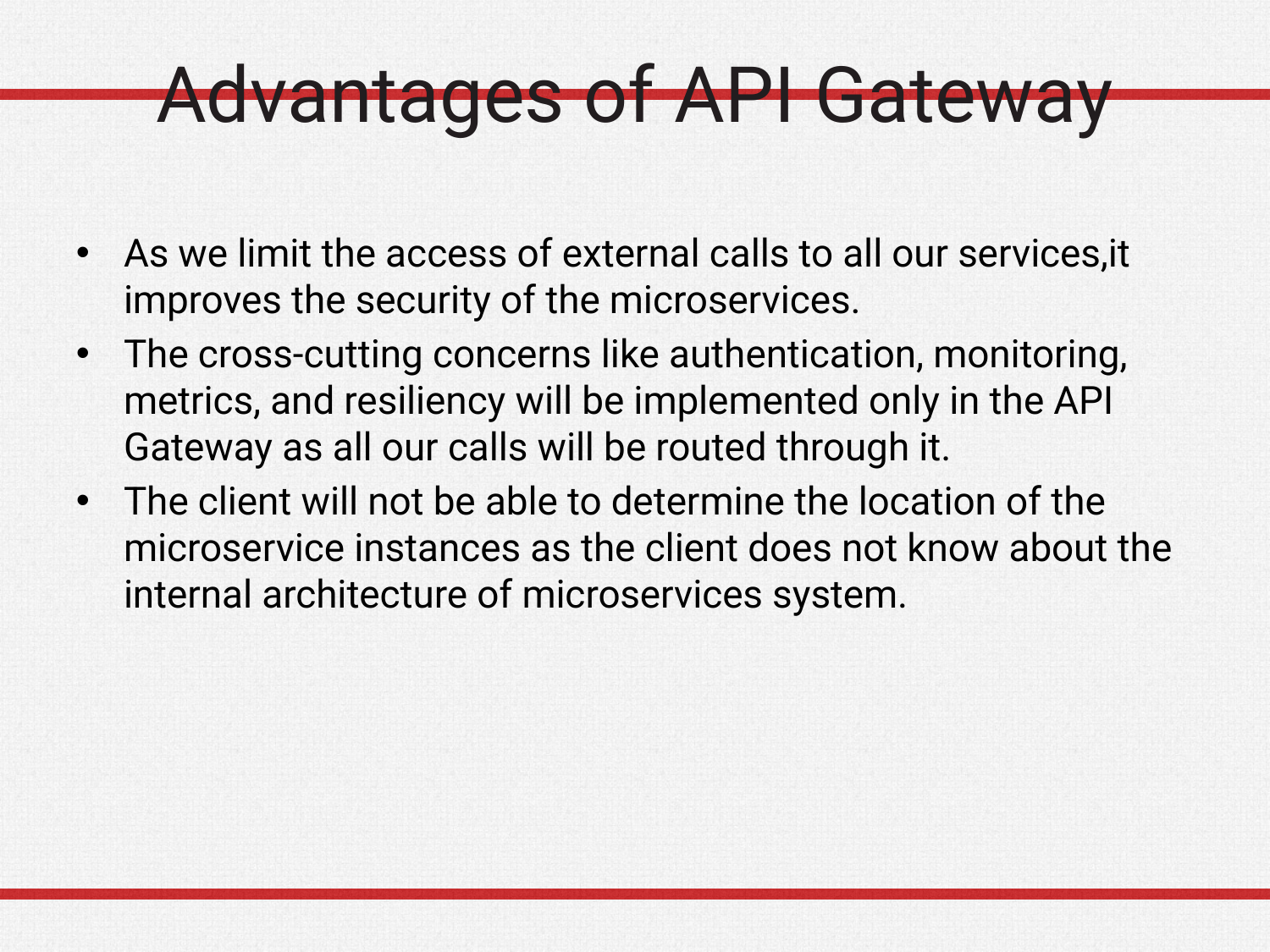

# Advantages of API Gateway
As we limit the access of external calls to all our services,it improves the security of the microservices.
The cross-cutting concerns like authentication, monitoring, metrics, and resiliency will be implemented only in the API Gateway as all our calls will be routed through it.
The client will not be able to determine the location of the microservice instances as the client does not know about the internal architecture of microservices system.

53